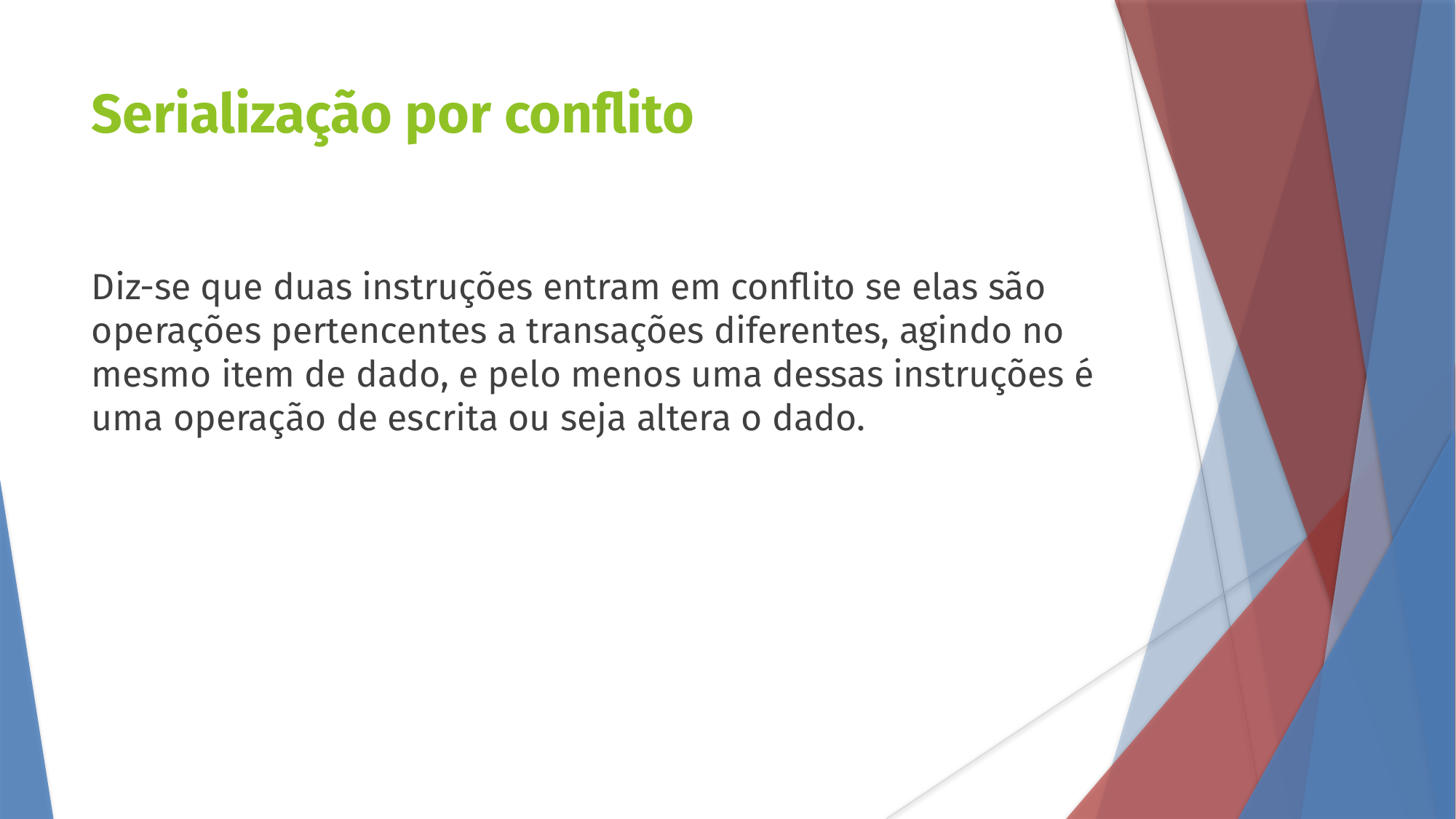

Serialização por conflito
Diz-se que duas instruções entram em conflito se elas são operações pertencentes a transações diferentes, agindo no mesmo item de dado, e pelo menos uma dessas instruções é uma operação de escrita ou seja altera o dado.